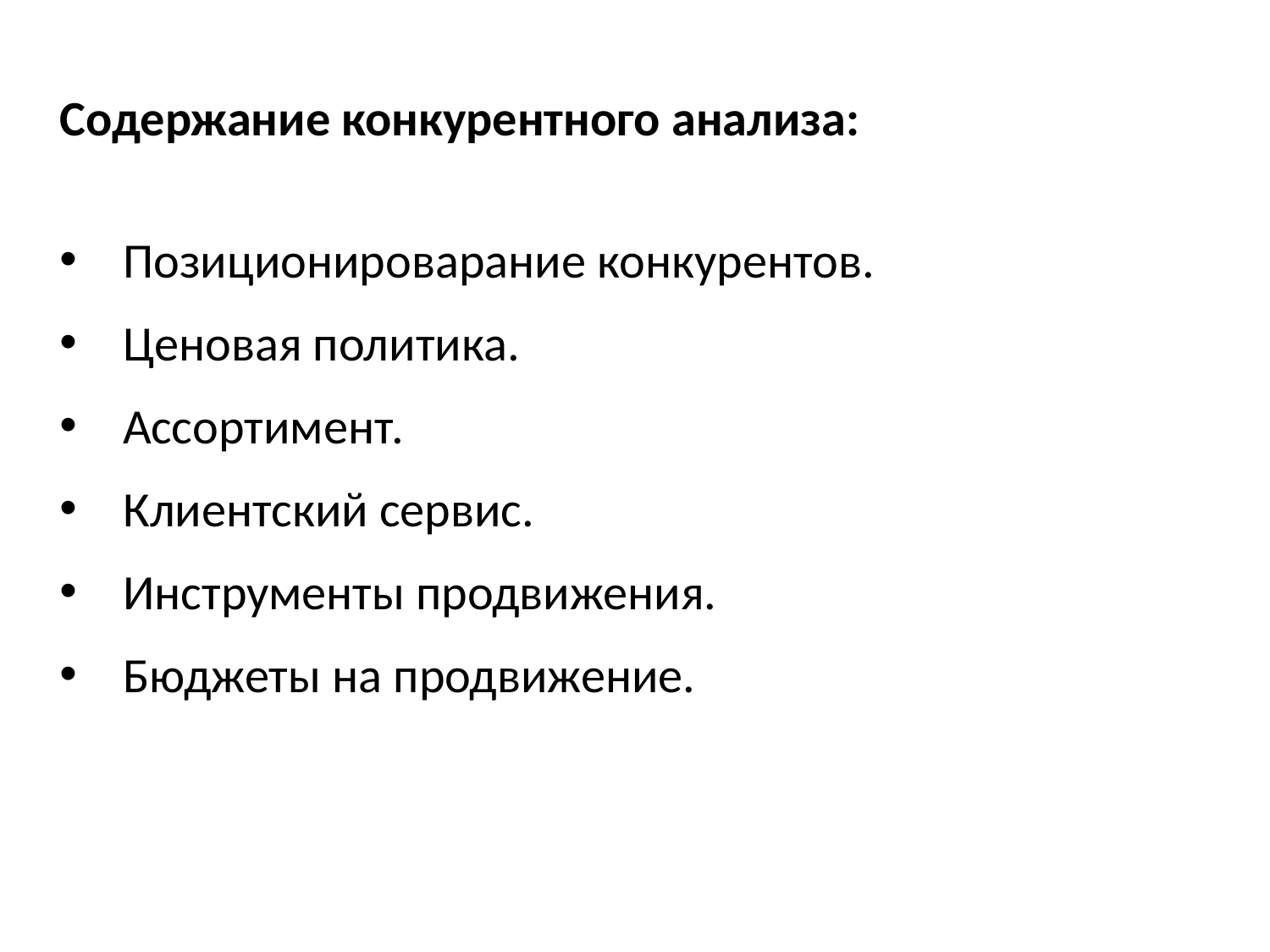

Содержание конкурентного анализа:

Позиционироварание конкурентов.
Ценовая политика.
Ассортимент.
Клиентский сервис.
Инструменты продвижения.
Бюджеты на продвижение.